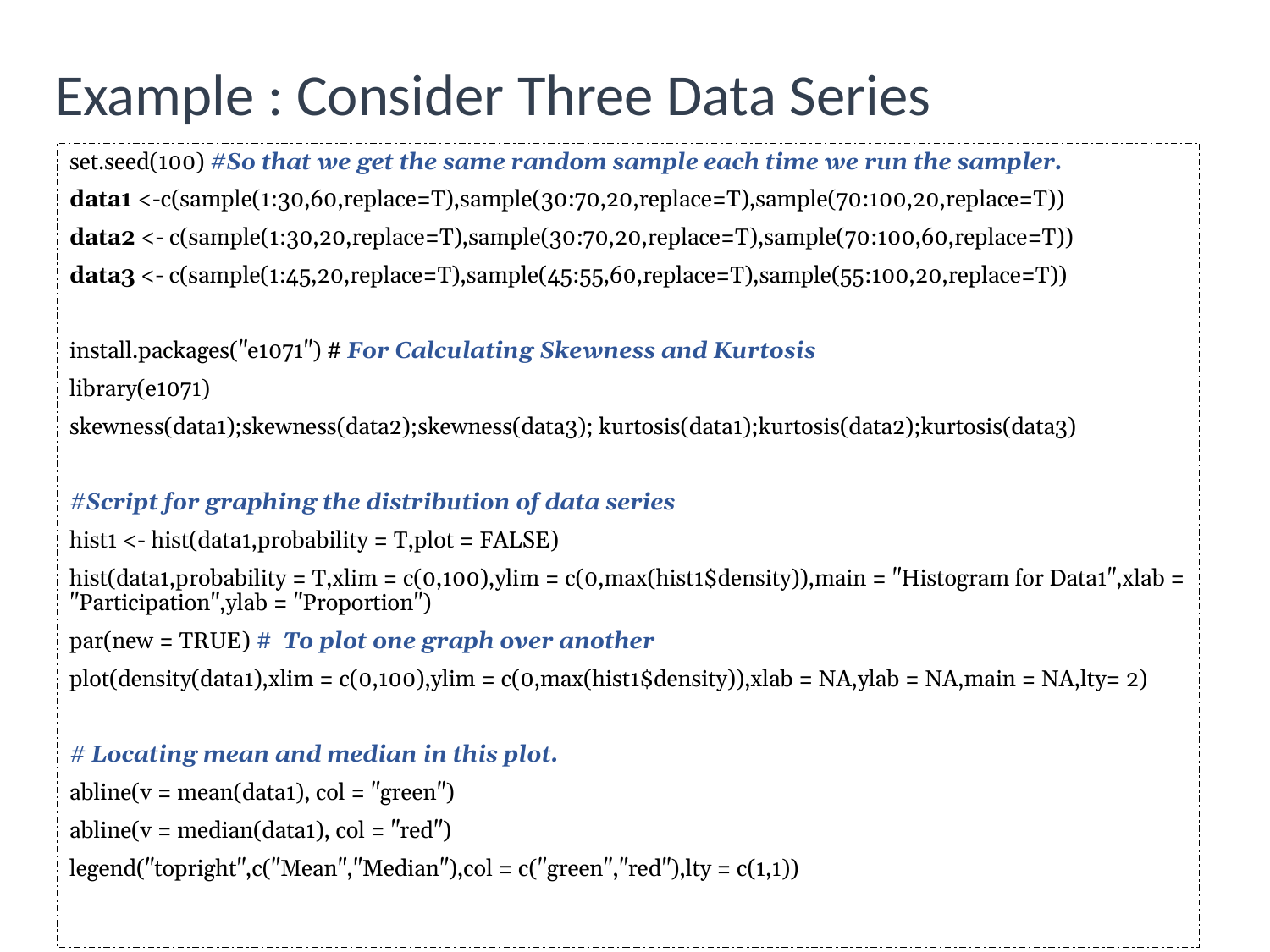

# Example : Consider Three Data Series
set.seed(100) #So that we get the same random sample each time we run the sampler.
data1 <-c(sample(1:30,60,replace=T),sample(30:70,20,replace=T),sample(70:100,20,replace=T))
data2 <- c(sample(1:30,20,replace=T),sample(30:70,20,replace=T),sample(70:100,60,replace=T))
data3 <- c(sample(1:45,20,replace=T),sample(45:55,60,replace=T),sample(55:100,20,replace=T))

install.packages("e1071") # For Calculating Skewness and Kurtosis
library(e1071)
skewness(data1);skewness(data2);skewness(data3); kurtosis(data1);kurtosis(data2);kurtosis(data3)

#Script for graphing the distribution of data series
hist1 <- hist(data1,probability = T,plot = FALSE)
hist(data1,probability = T,xlim = c(0,100),ylim = c(0,max(hist1$density)),main = "Histogram for Data1",xlab = "Participation",ylab = "Proportion")
par(new = TRUE) #  To plot one graph over another
plot(density(data1),xlim = c(0,100),ylim = c(0,max(hist1$density)),xlab = NA,ylab = NA,main = NA,lty= 2)

# Locating mean and median in this plot.
abline(v = mean(data1), col = "green")
abline(v = median(data1), col = "red")
legend("topright",c("Mean","Median"),col = c("green","red"),lty = c(1,1))